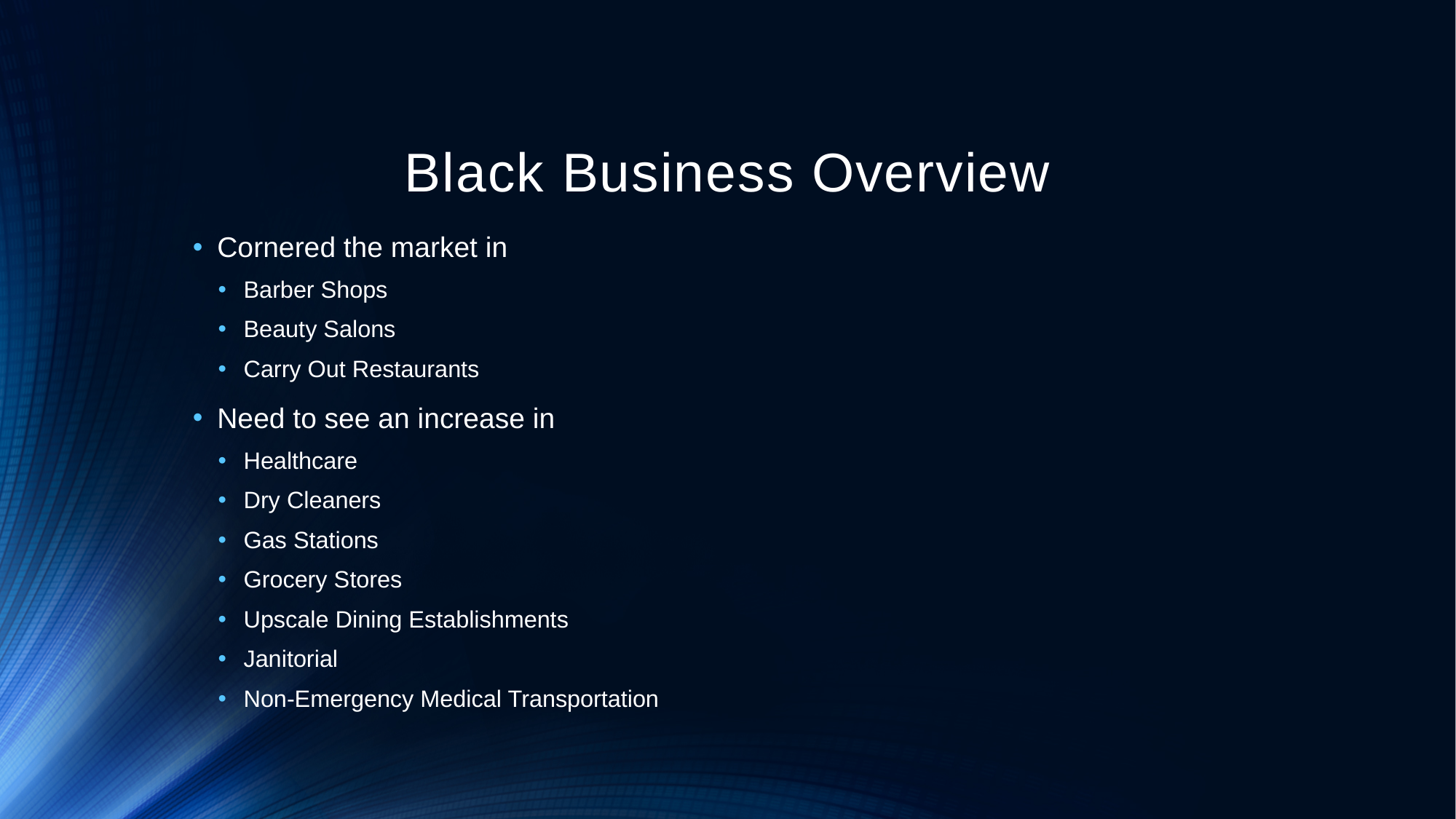

# Black Business Overview
Cornered the market in
Barber Shops
Beauty Salons
Carry Out Restaurants
Need to see an increase in
Healthcare
Dry Cleaners
Gas Stations
Grocery Stores
Upscale Dining Establishments
Janitorial
Non-Emergency Medical Transportation